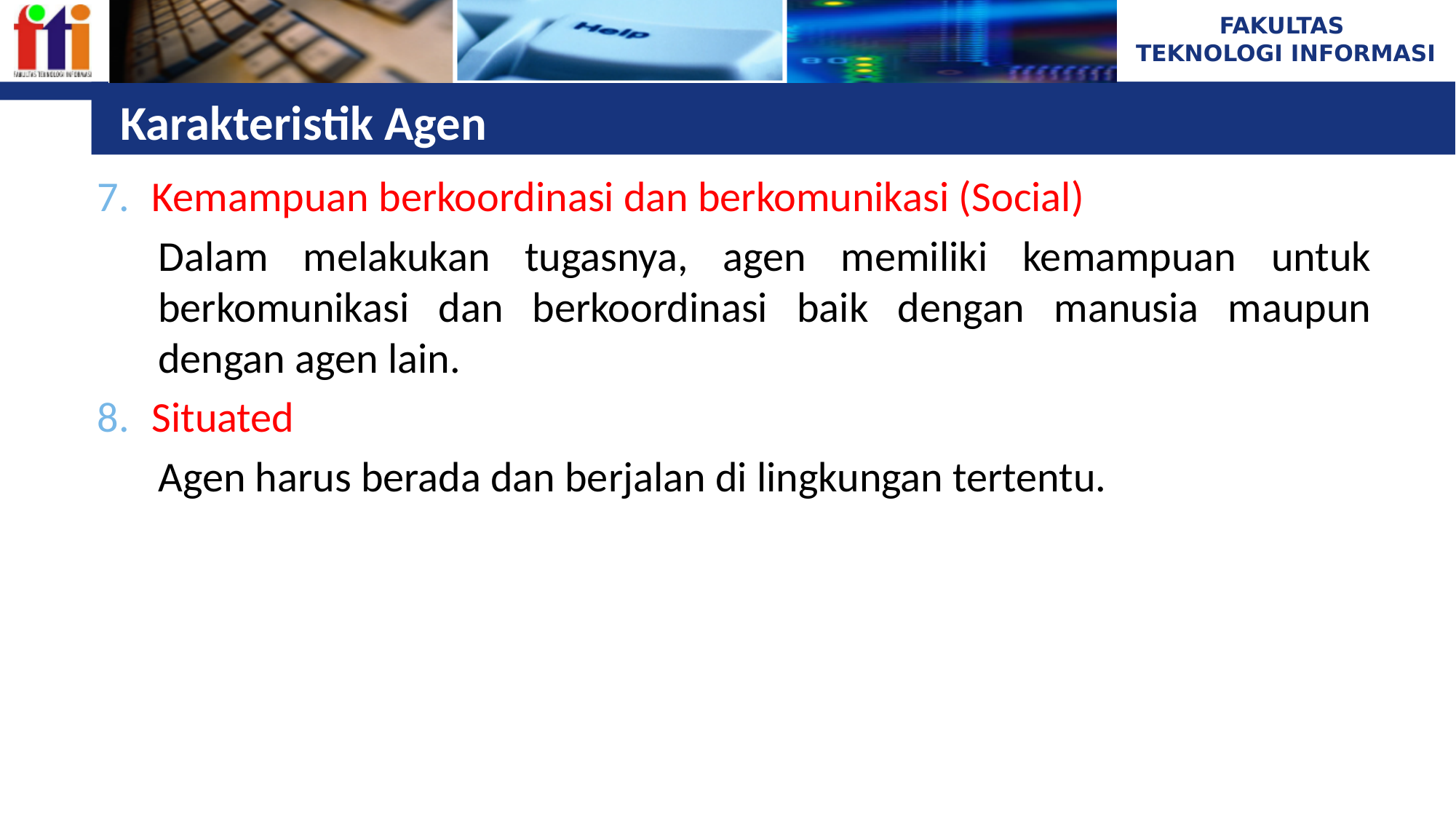

# Karakteristik Agen
Kemampuan berkoordinasi dan berkomunikasi (Social)
Dalam melakukan tugasnya, agen memiliki kemampuan untuk berkomunikasi dan berkoordinasi baik dengan manusia maupun dengan agen lain.
Situated
Agen harus berada dan berjalan di lingkungan tertentu.